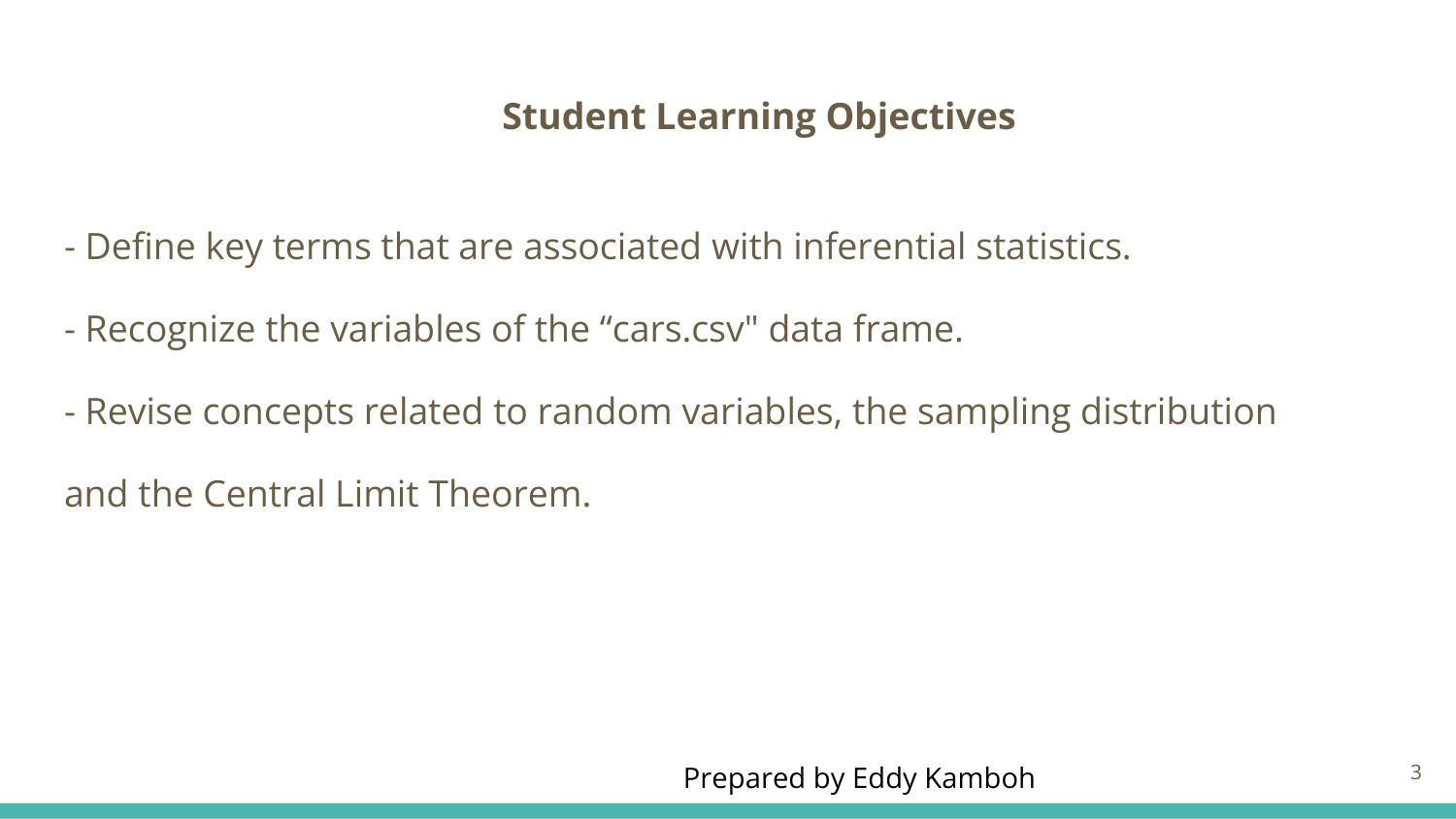

# Student Learning Objectives
- Define key terms that are associated with inferential statistics.
- Recognize the variables of the “cars.csv" data frame.
- Revise concepts related to random variables, the sampling distribution
and the Central Limit Theorem.
3